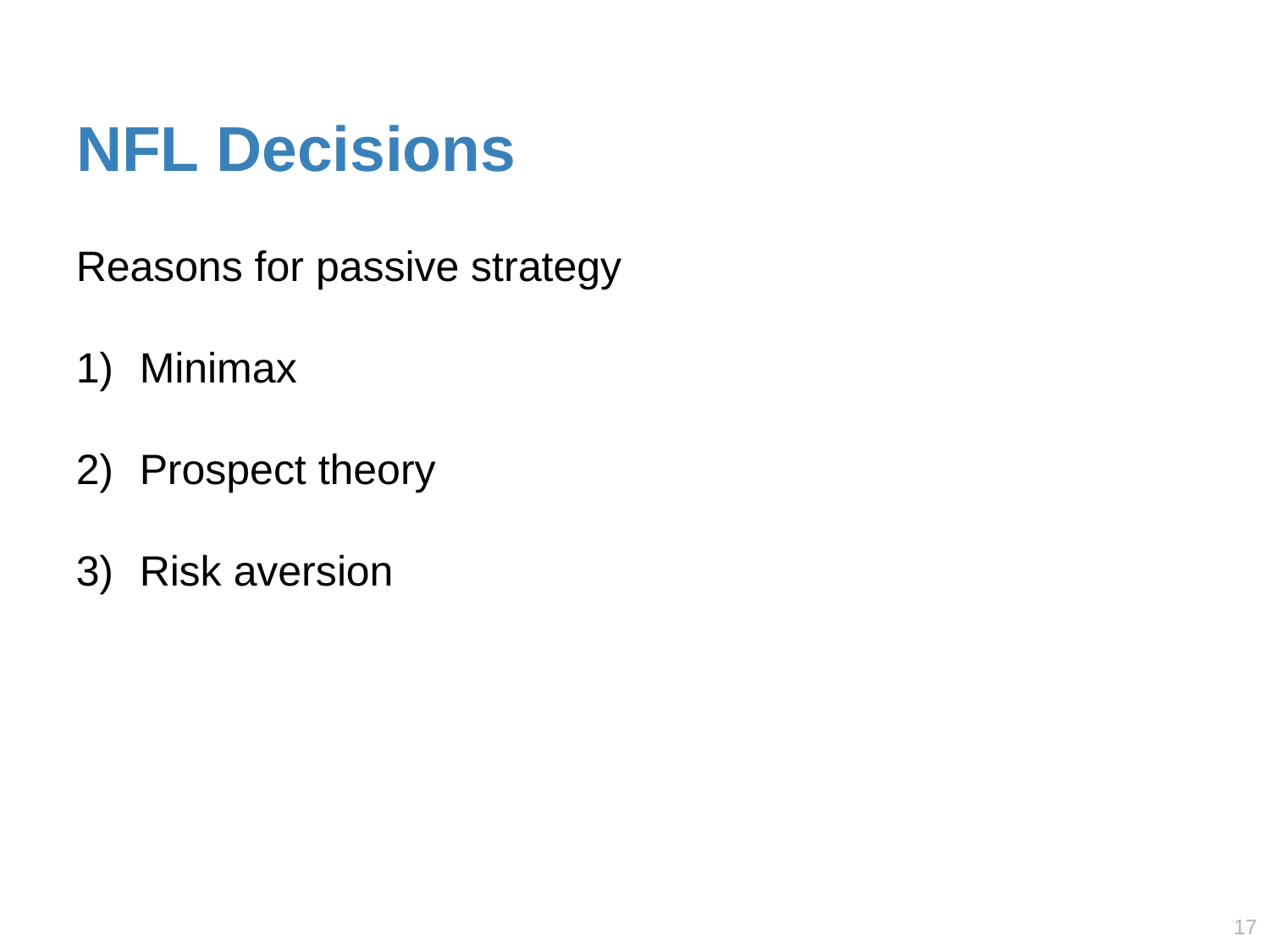

# NFL Decisions

Reasons for passive strategy

Minimax

Prospect theory

Risk aversion

17